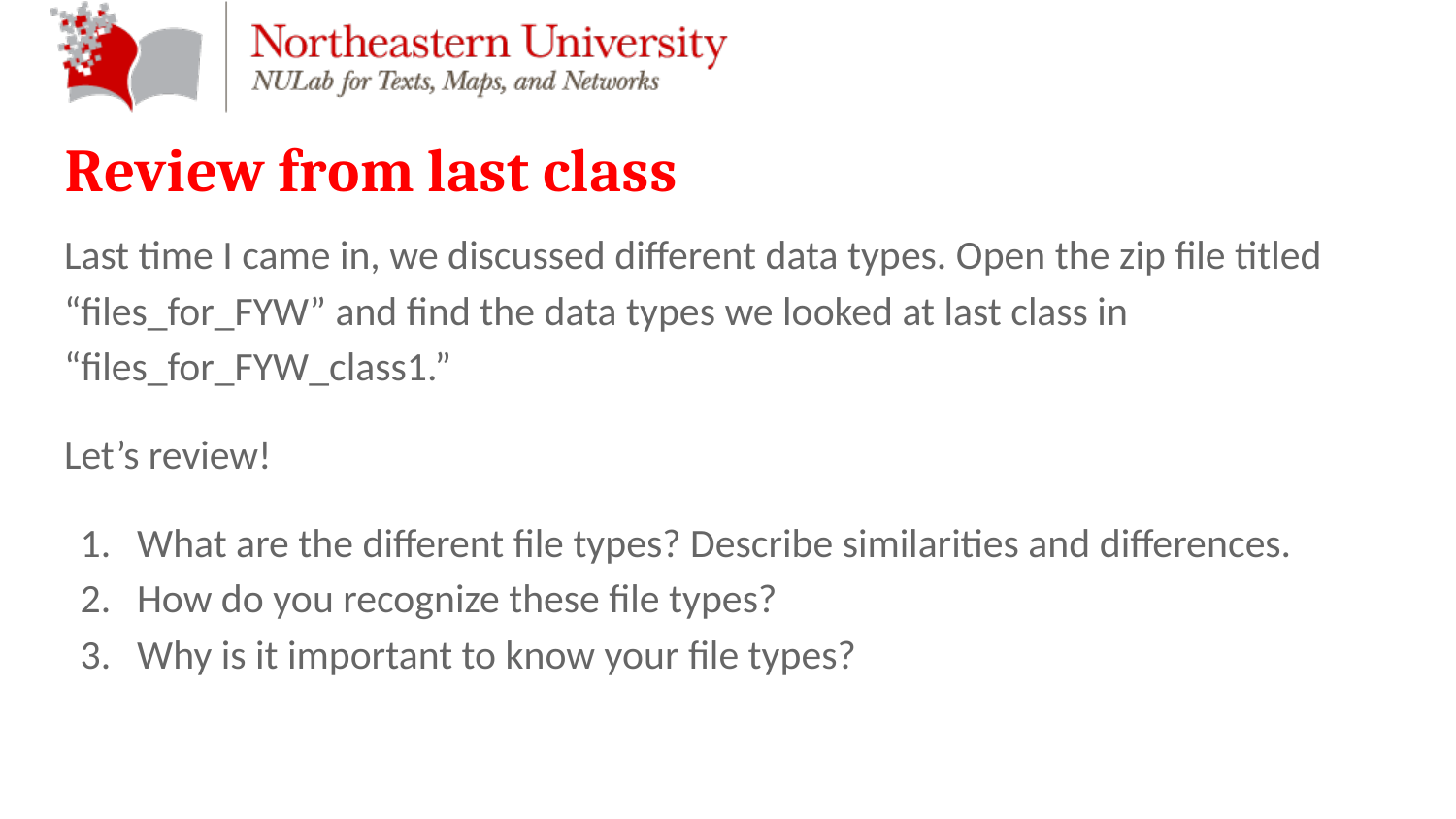

# Review from last class
Last time I came in, we discussed different data types. Open the zip file titled “files_for_FYW” and find the data types we looked at last class in “files_for_FYW_class1.”
Let’s review!
What are the different file types? Describe similarities and differences.
How do you recognize these file types?
Why is it important to know your file types?